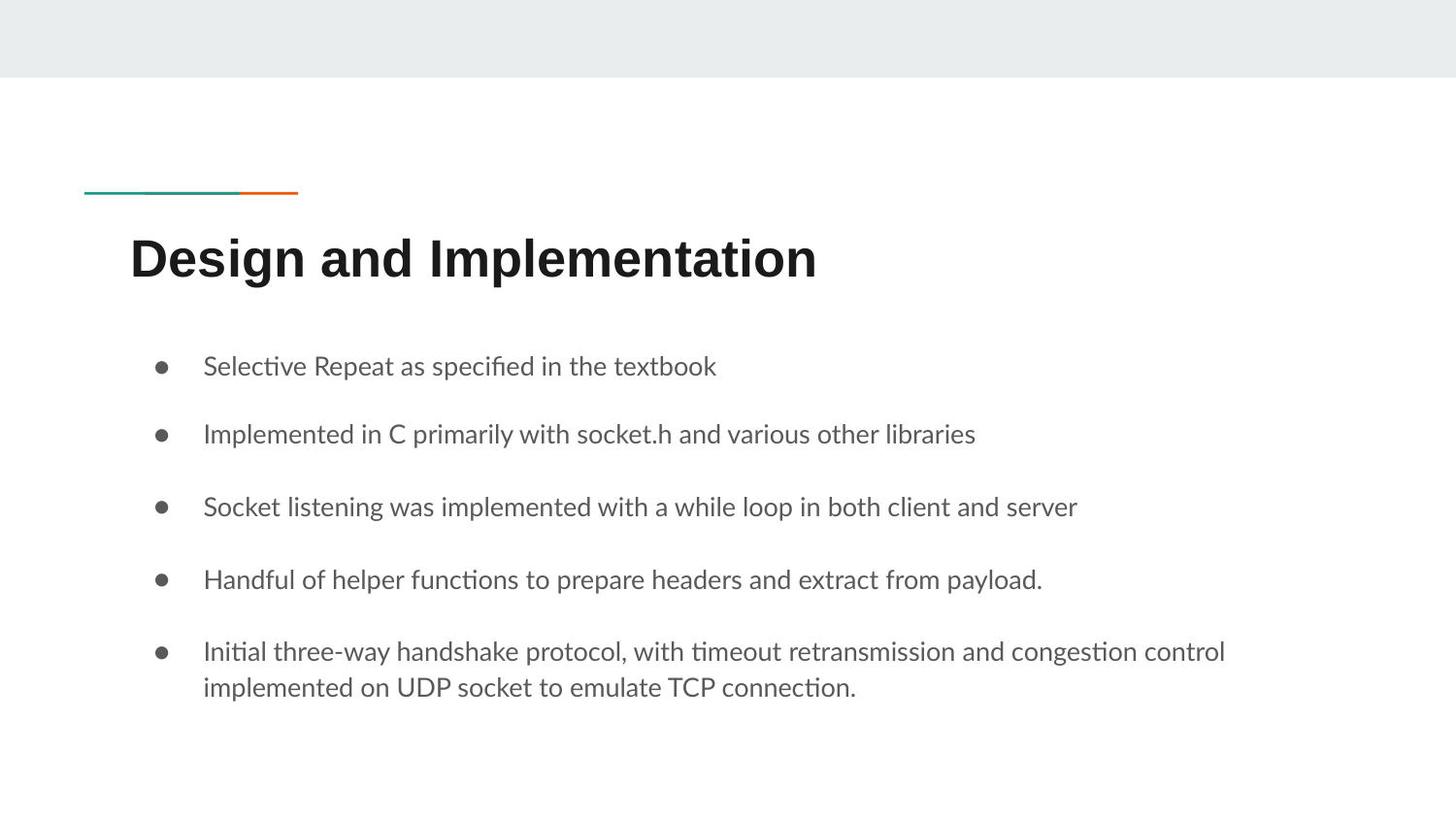

# Design and Implementation
Selective Repeat as specified in the textbook
Implemented in C primarily with socket.h and various other libraries
Socket listening was implemented with a while loop in both client and server
Handful of helper functions to prepare headers and extract from payload.
Initial three-way handshake protocol, with timeout retransmission and congestion control implemented on UDP socket to emulate TCP connection.